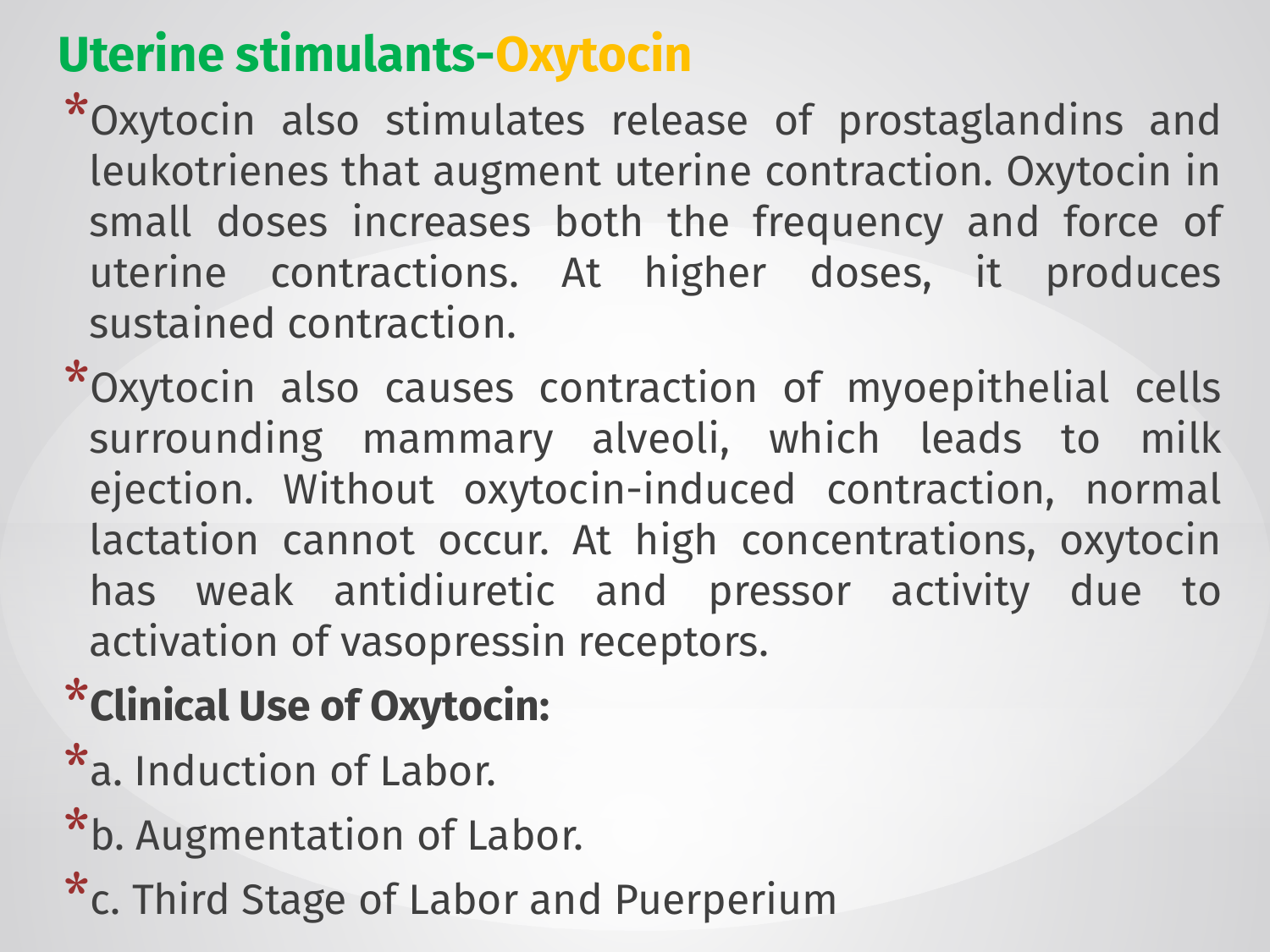

# Uterine stimulants-Oxytocin
Oxytocin also stimulates release of prostaglandins and leukotrienes that augment uterine contraction. Oxytocin in small doses increases both the frequency and force of uterine contractions. At higher doses, it produces sustained contraction.
Oxytocin also causes contraction of myoepithelial cells surrounding mammary alveoli, which leads to milk ejection. Without oxytocin-induced contraction, normal lactation cannot occur. At high concentrations, oxytocin has weak antidiuretic and pressor activity due to activation of vasopressin receptors.
Clinical Use of Oxytocin:
a. Induction of Labor.
b. Augmentation of Labor.
c. Third Stage of Labor and Puerperium